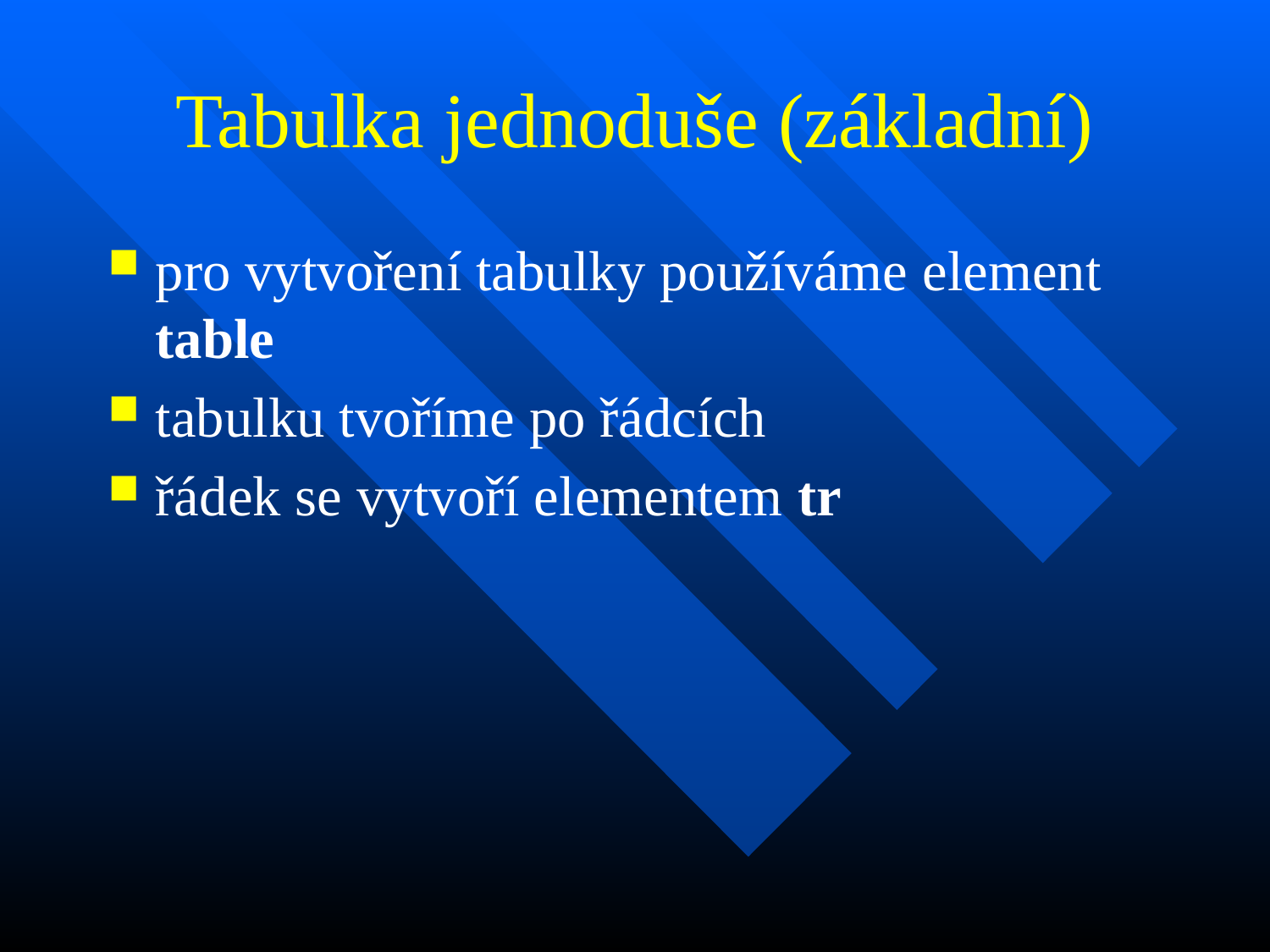

# Tabulka jednoduše (základní)
pro vytvoření tabulky používáme element table
tabulku tvoříme po řádcích
řádek se vytvoří elementem tr